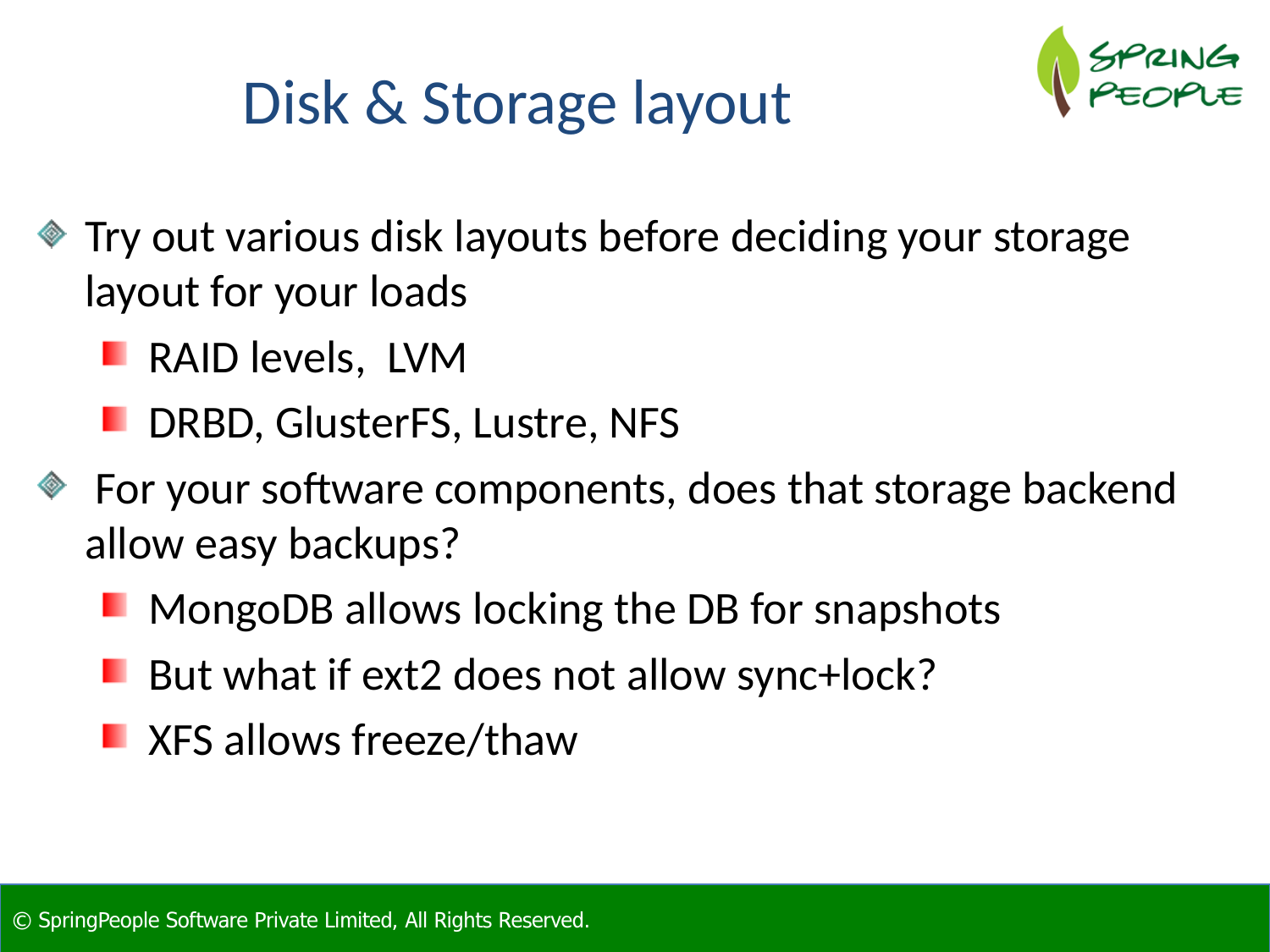

Disk & Storage layout
Try out various disk layouts before deciding your storage layout for your loads
RAID levels,  LVM
DRBD, GlusterFS, Lustre, NFS
 For your software components, does that storage backend allow easy backups?
MongoDB allows locking the DB for snapshots
But what if ext2 does not allow sync+lock?
XFS allows freeze/thaw